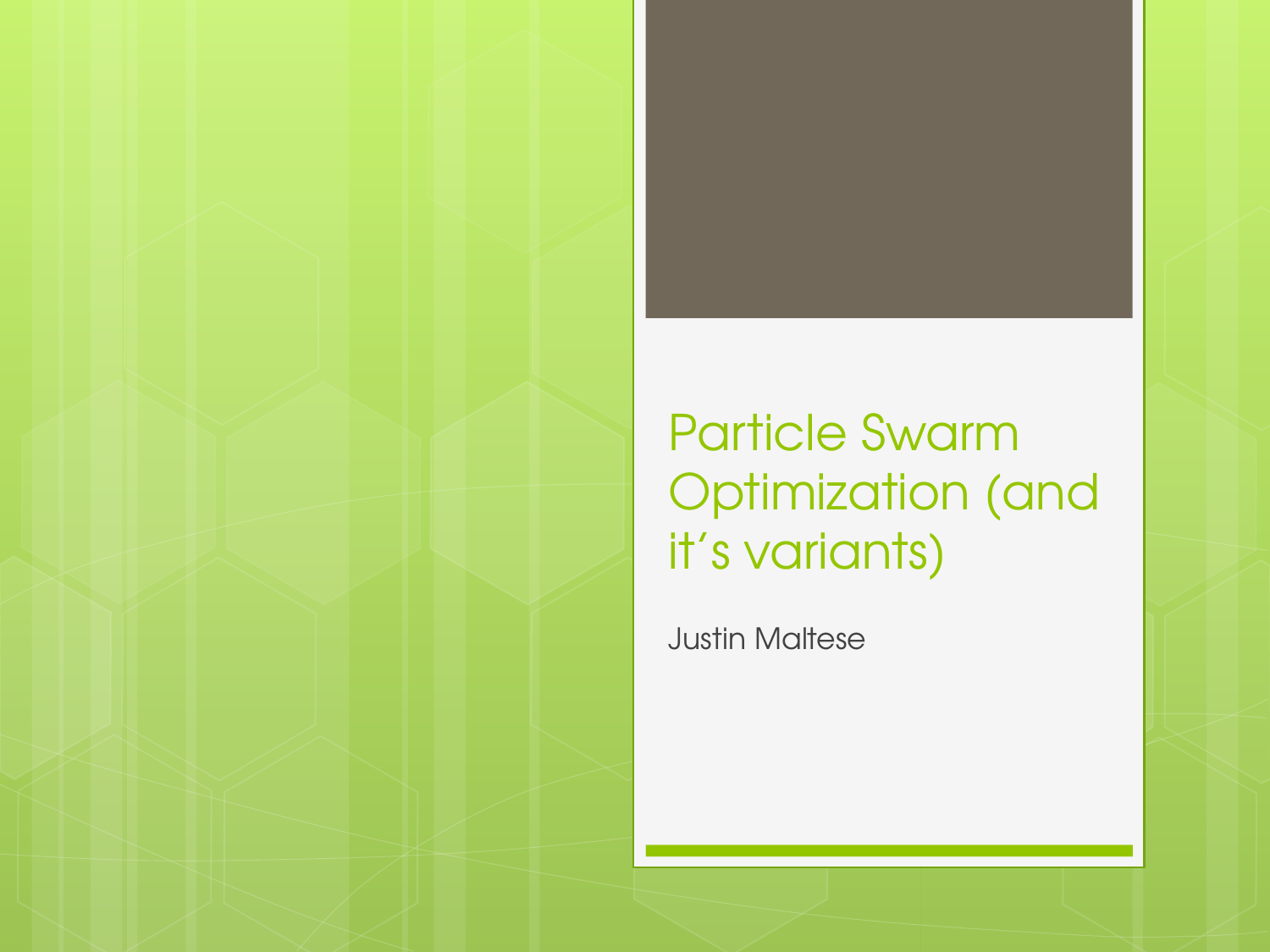

# Particle Swarm Optimization (and it’s variants)
Justin Maltese